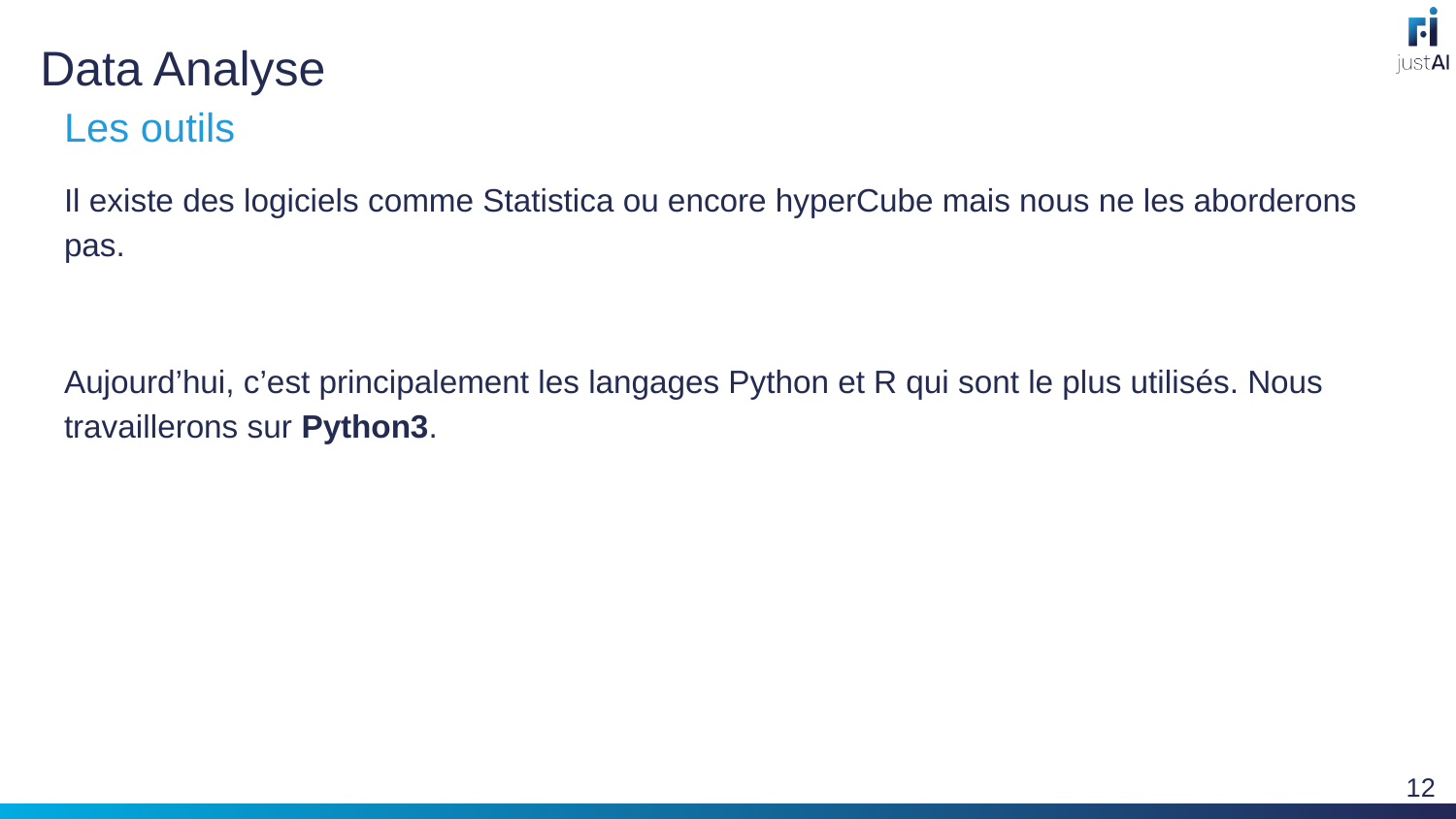

# Data Analyse
Les outils
Il existe des logiciels comme Statistica ou encore hyperCube mais nous ne les aborderons pas.

Aujourd’hui, c’est principalement les langages Python et R qui sont le plus utilisés. Nous travaillerons sur Python3.
12